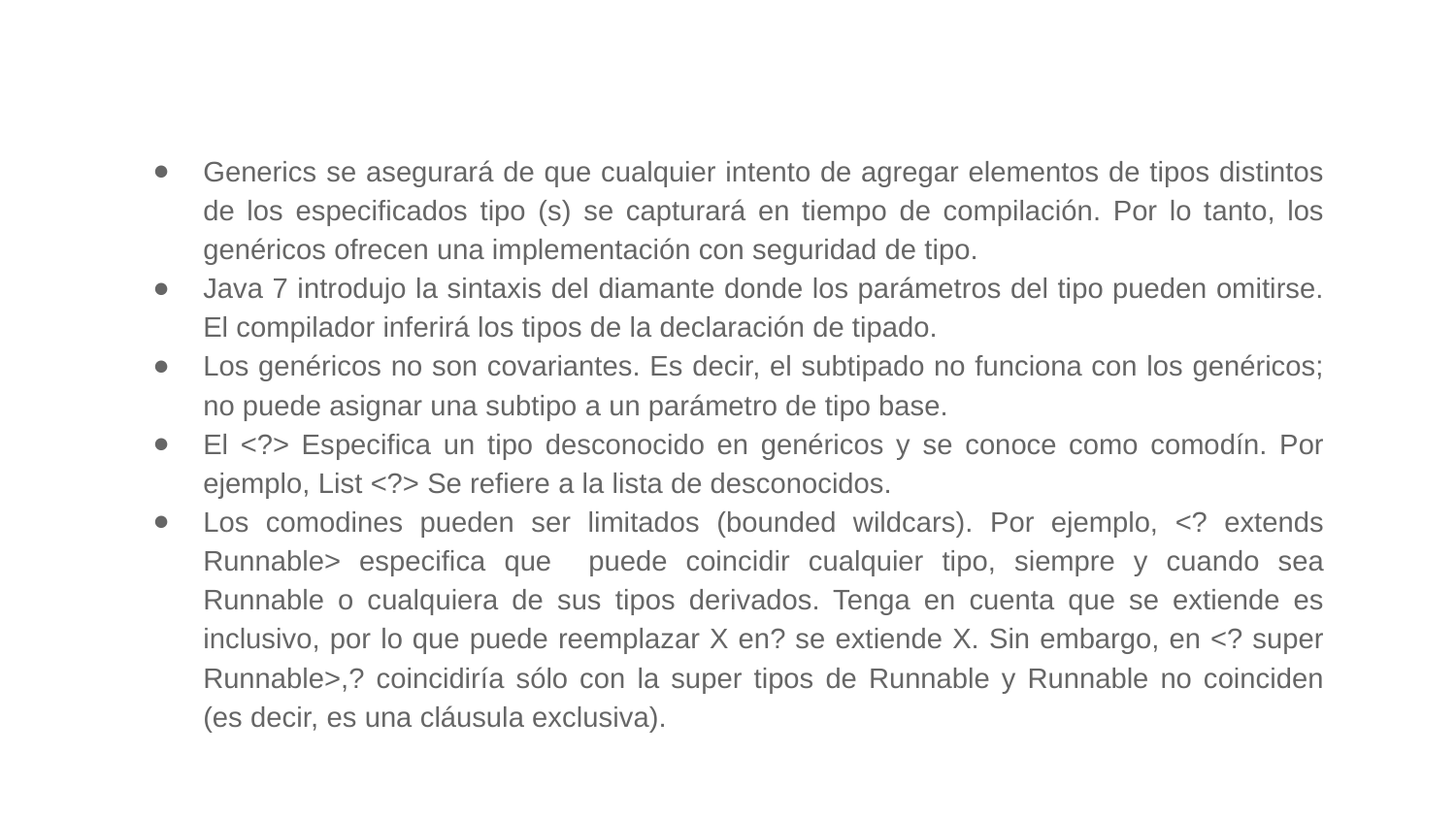

Generics se asegurará de que cualquier intento de agregar elementos de tipos distintos de los especificados tipo (s) se capturará en tiempo de compilación. Por lo tanto, los genéricos ofrecen una implementación con seguridad de tipo.
Java 7 introdujo la sintaxis del diamante donde los parámetros del tipo pueden omitirse. El compilador inferirá los tipos de la declaración de tipado.
Los genéricos no son covariantes. Es decir, el subtipado no funciona con los genéricos; no puede asignar una subtipo a un parámetro de tipo base.
El <?> Especifica un tipo desconocido en genéricos y se conoce como comodín. Por ejemplo, List <?> Se refiere a la lista de desconocidos.
Los comodines pueden ser limitados (bounded wildcars). Por ejemplo, <? extends Runnable> especifica que  puede coincidir cualquier tipo, siempre y cuando sea Runnable o cualquiera de sus tipos derivados. Tenga en cuenta que se extiende es inclusivo, por lo que puede reemplazar X en? se extiende X. Sin embargo, en <? super Runnable>,? coincidiría sólo con la super tipos de Runnable y Runnable no coinciden (es decir, es una cláusula exclusiva).